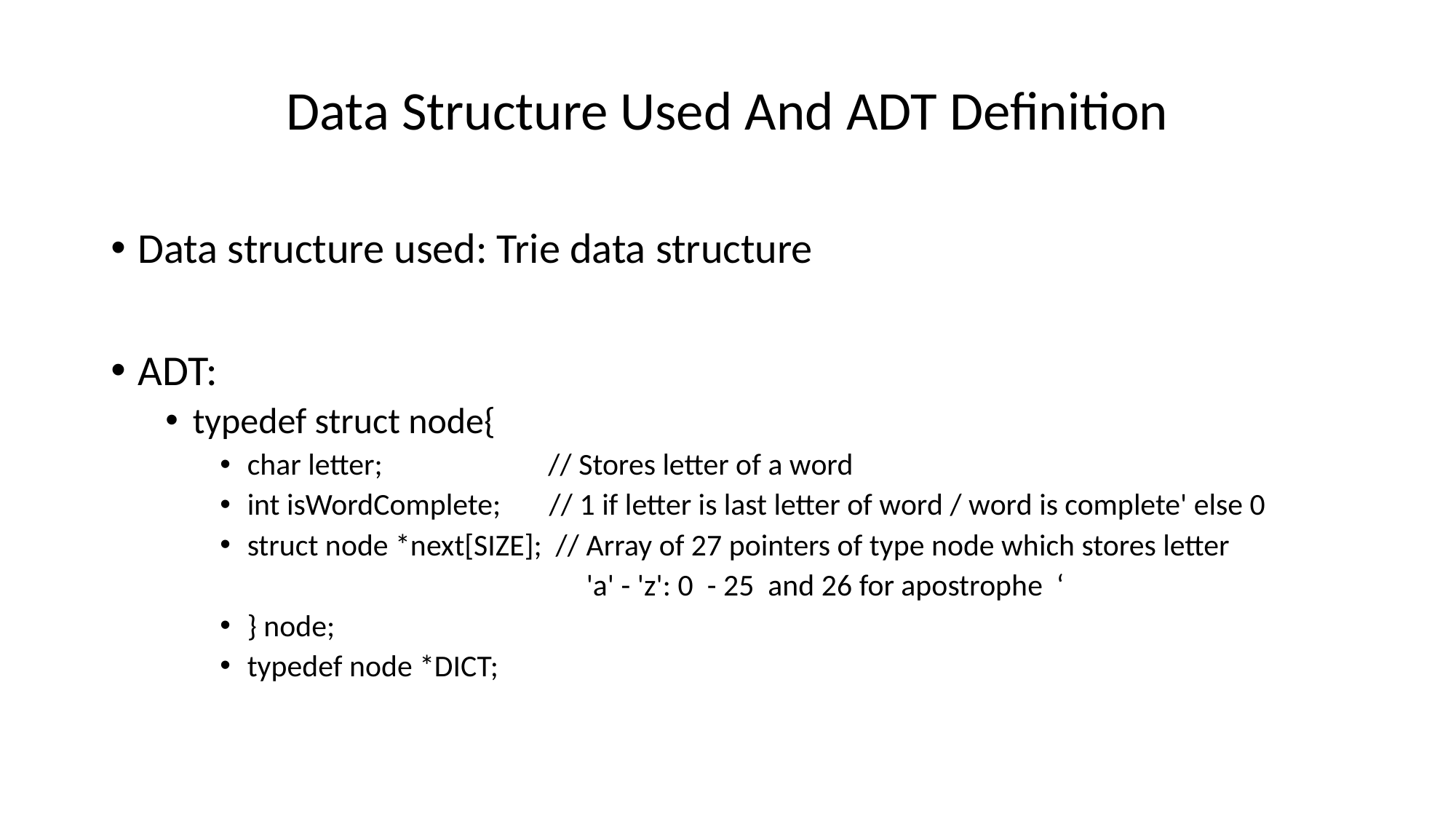

Data Structure Used And ADT Definition
Data structure used: Trie data structure

ADT:
typedef struct node{
char letter;                        // Stores letter of a word
int isWordComplete;       // 1 if letter is last letter of word / word is complete' else 0
struct node *next[SIZE];  // Array of 27 pointers of type node which stores letter
                                                     'a' - 'z': 0  - 25  and 26 for apostrophe  ‘
} node;
typedef node *DICT;